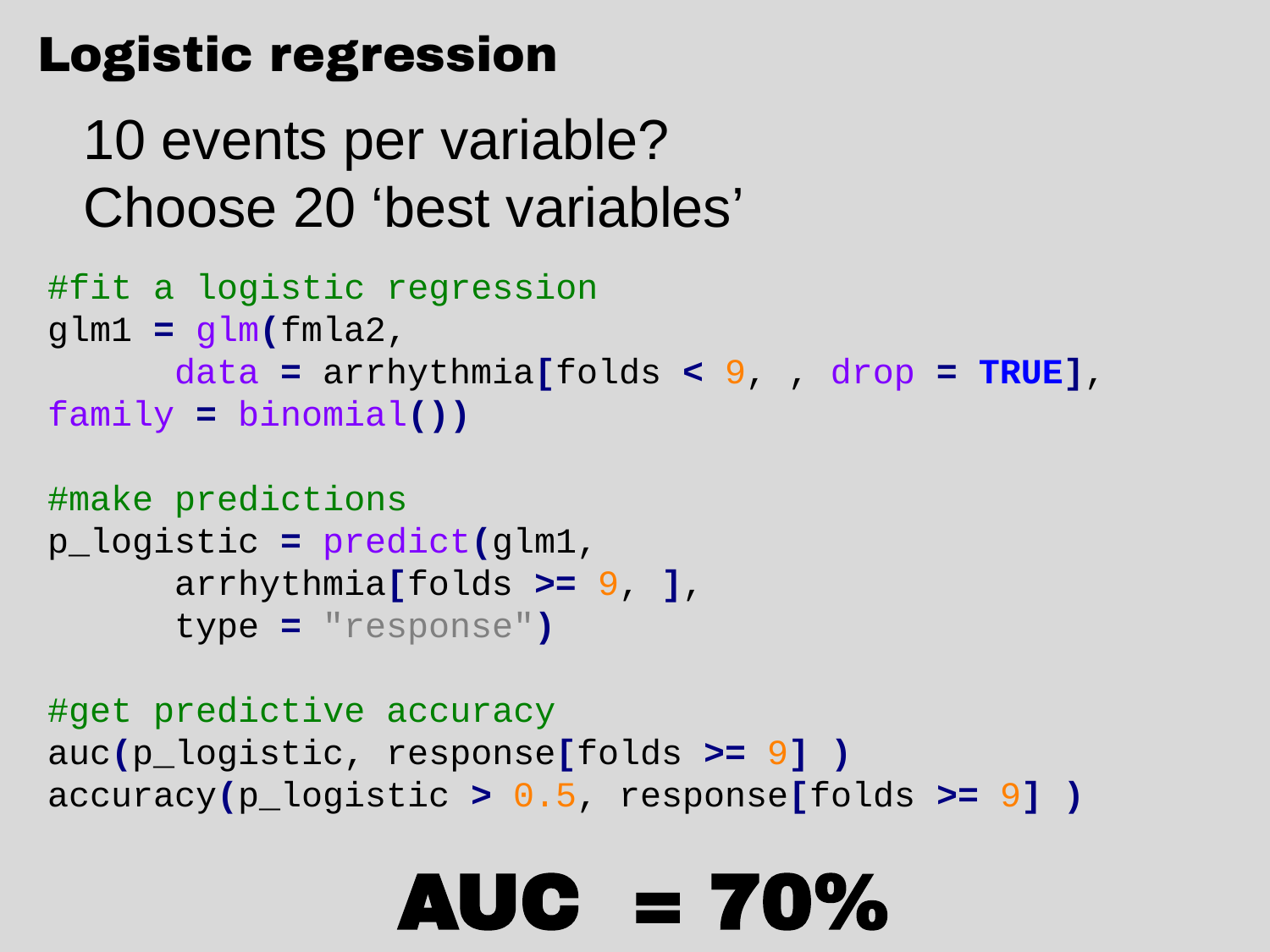

Logistic regression
10 events per variable?
Choose 20 ‘best variables’
#fit a logistic regression
glm1 = glm(fmla2,
	data = arrhythmia[folds < 9, , drop = TRUE], 	family = binomial())

#make predictions
p_logistic = predict(glm1,
	arrhythmia[folds >= 9, ],
	type = "response")

#get predictive accuracy
auc(p_logistic, response[folds >= 9] ) accuracy(p_logistic > 0.5, response[folds >= 9] )
AUC  = 70%